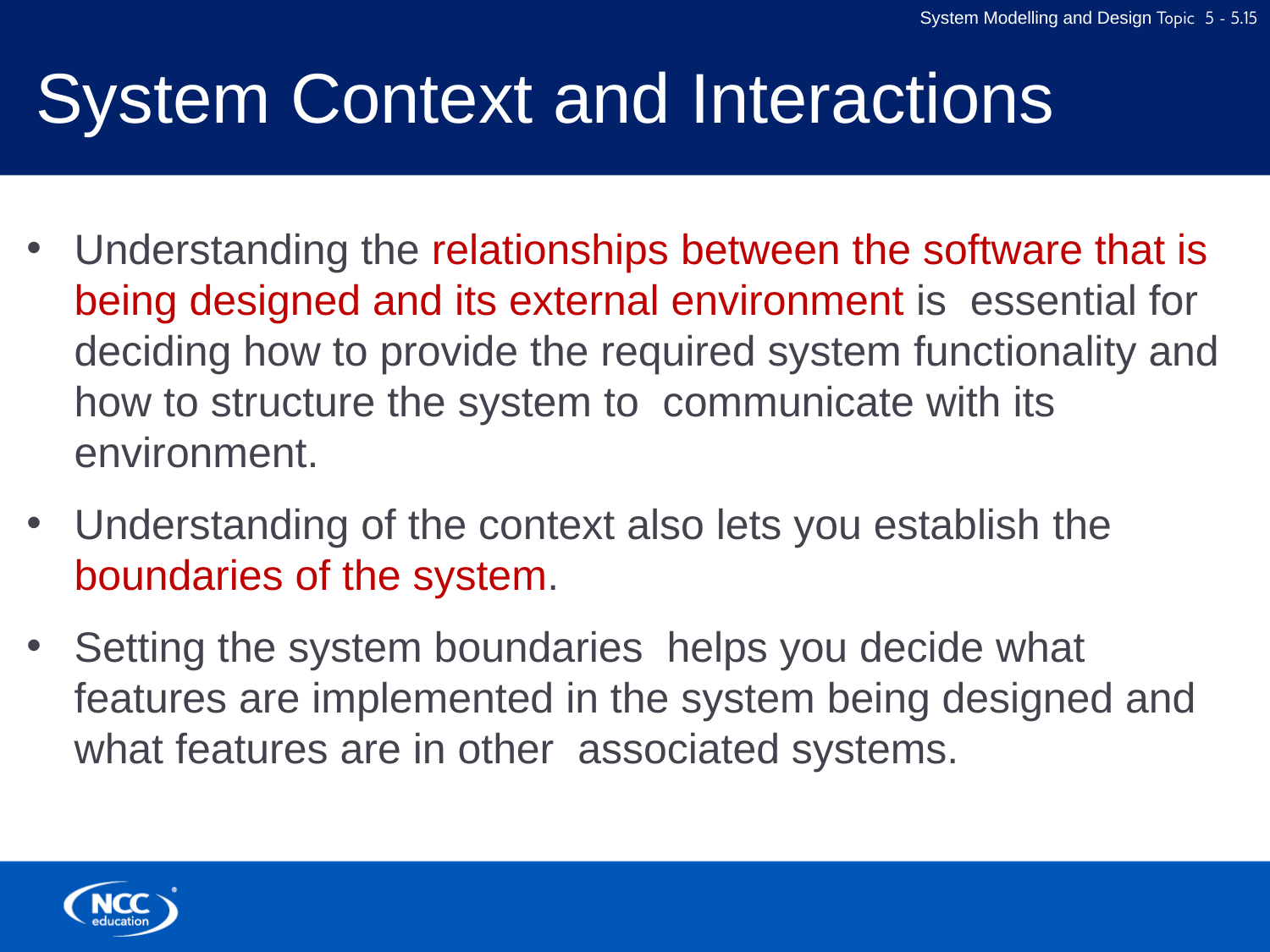

System Context and Interactions
Understanding the relationships between the software that is being designed and its external environment is  essential for deciding how to provide the required system functionality and how to structure the system to  communicate with its environment.
Understanding of the context also lets you establish the  boundaries of the system.
Setting the system boundaries  helps you decide what features are implemented in the system being designed and what features are in other  associated systems.